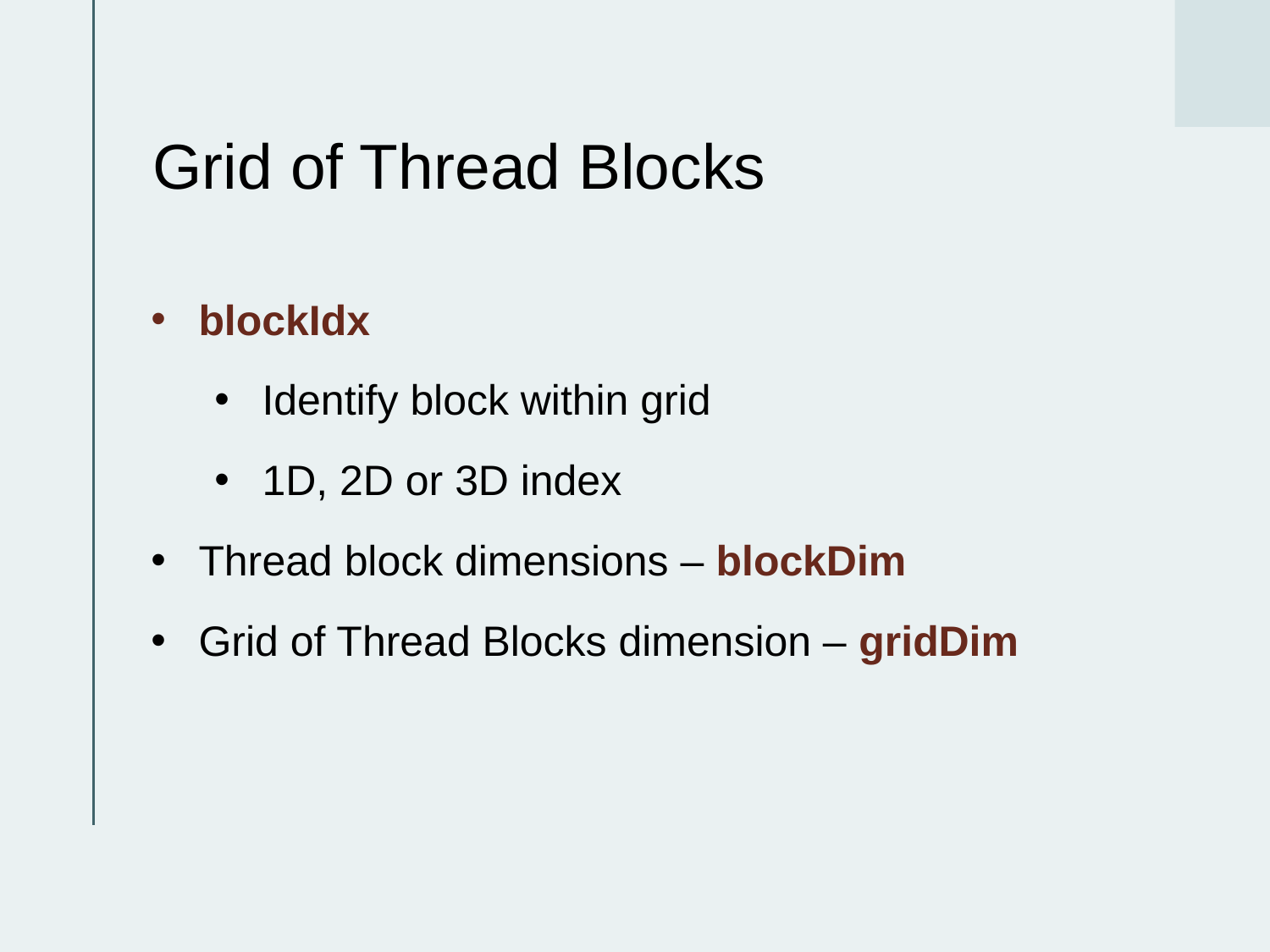

# Grid of Thread Blocks
blockIdx
Identify block within grid
1D, 2D or 3D index
Thread block dimensions – blockDim
Grid of Thread Blocks dimension – gridDim